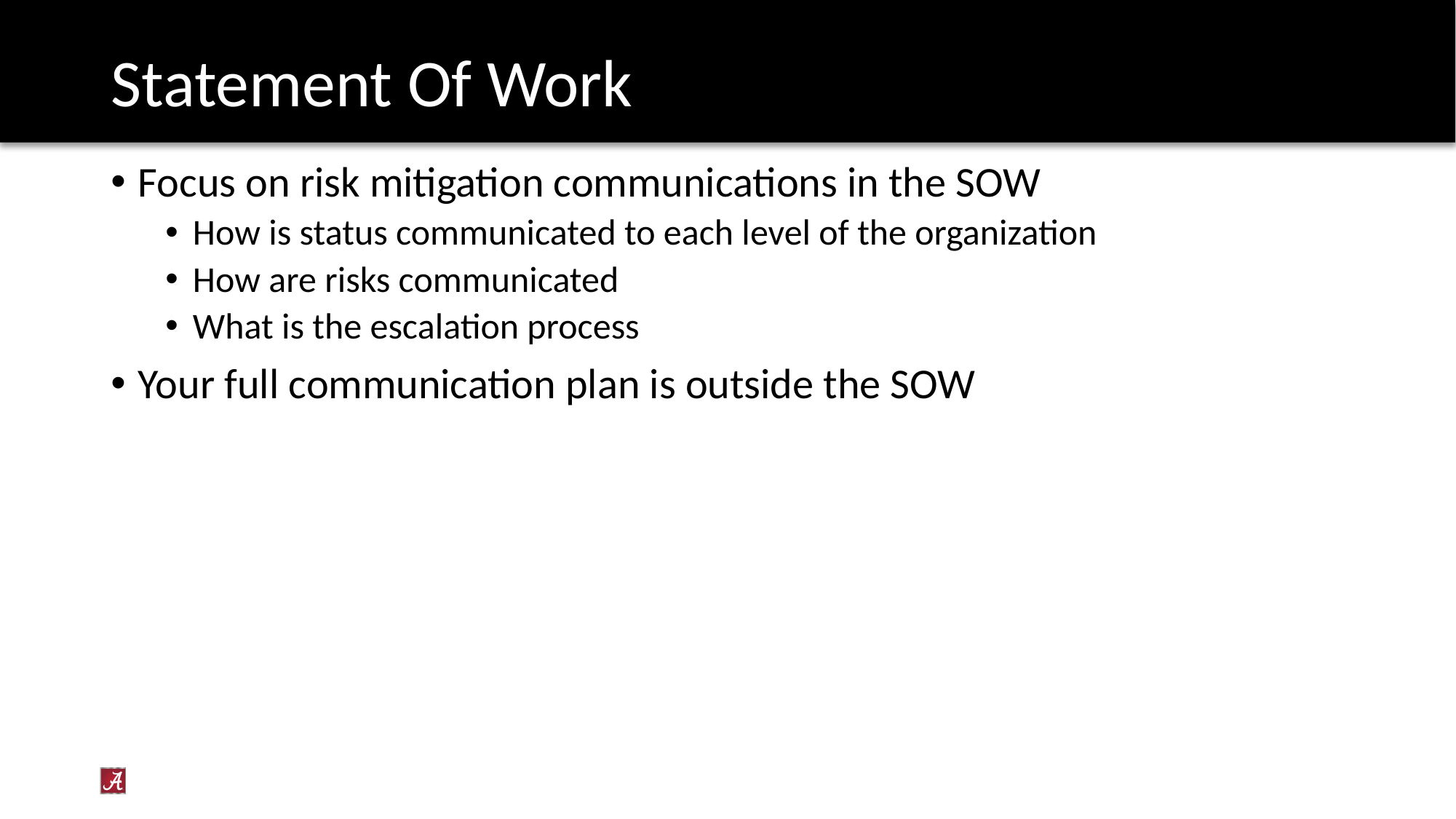

# Statement Of Work
Focus on risk mitigation communications in the SOW
How is status communicated to each level of the organization
How are risks communicated
What is the escalation process
Your full communication plan is outside the SOW